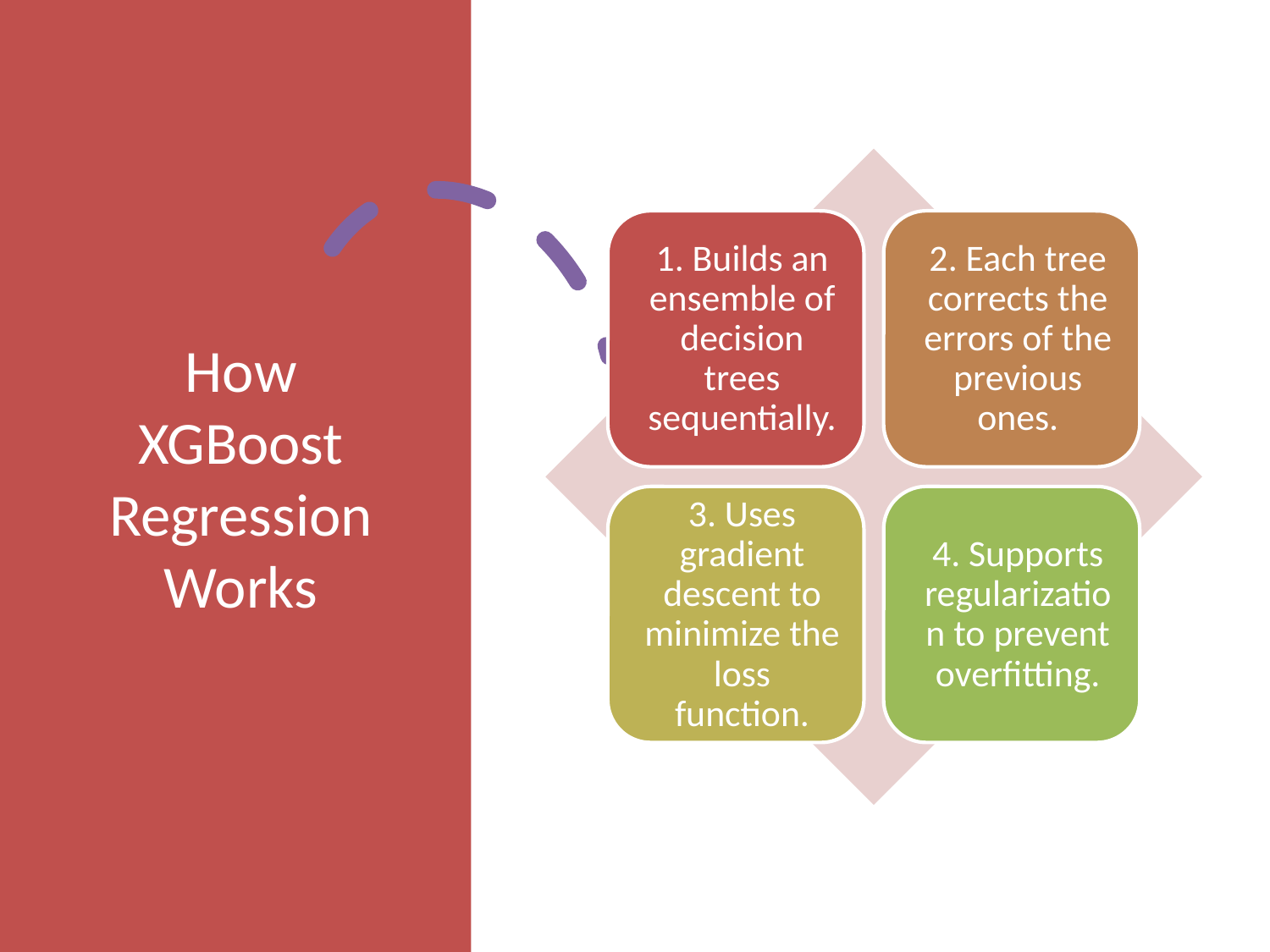

# How XGBoost Regression Works
1. Builds an ensemble of decision trees sequentially.
2. Each tree corrects the errors of the previous ones.
3. Uses gradient descent to minimize the loss function.
4. Supports regularization to prevent overfitting.